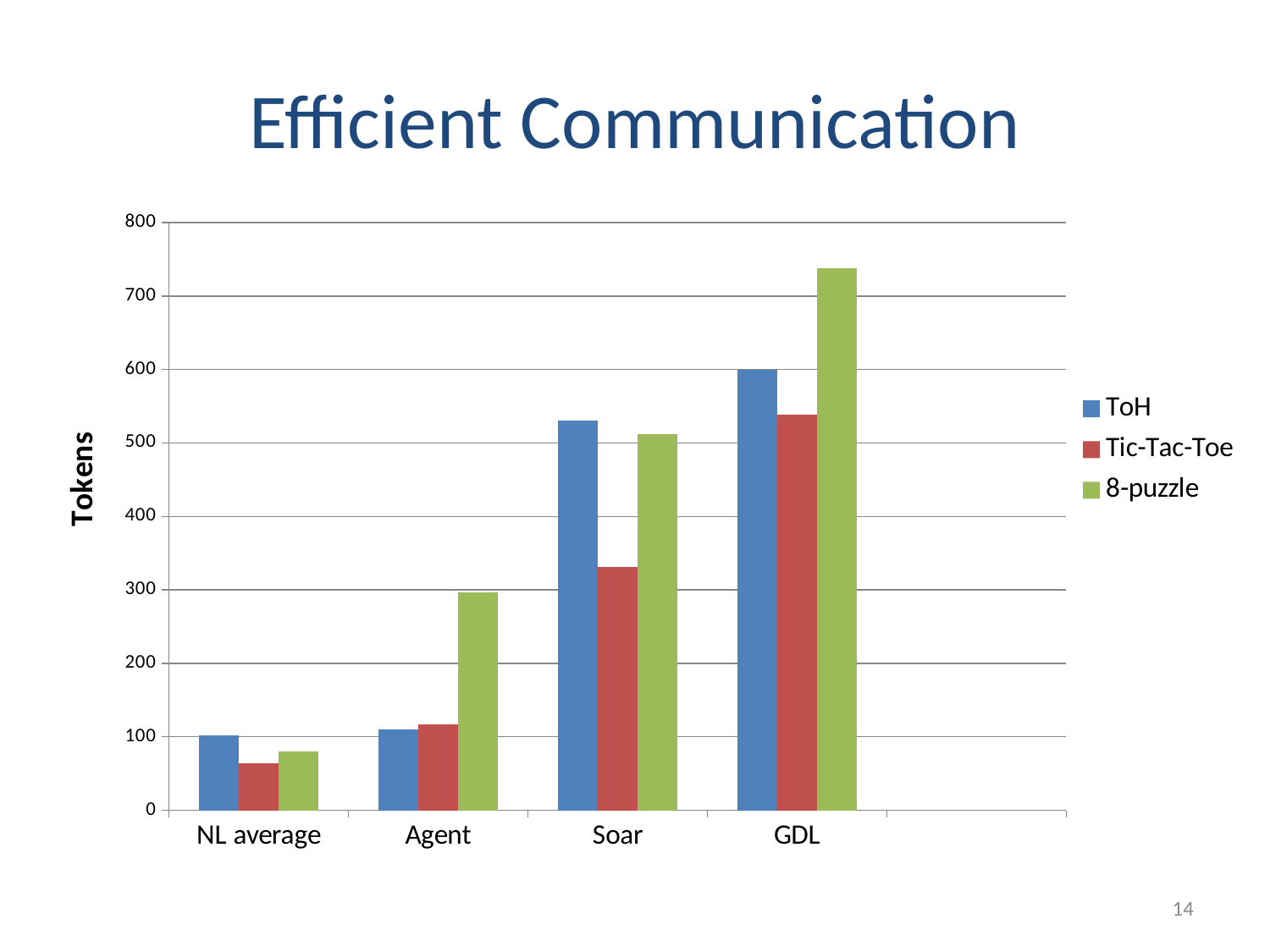

# Efficient Communication

### Chart

| Category | ToH | Tic-Tac-Toe | 8-puzzle |
|---|---|---|---|
| NL average | 101.5 | 64.0 | 80.0 |
| Agent | 110.0 | 117.0 | 297.0 |
| Soar | 531.0 | 331.0 | 512.0 |
| GDL | 600.0 | 539.0 | 738.0 |
14